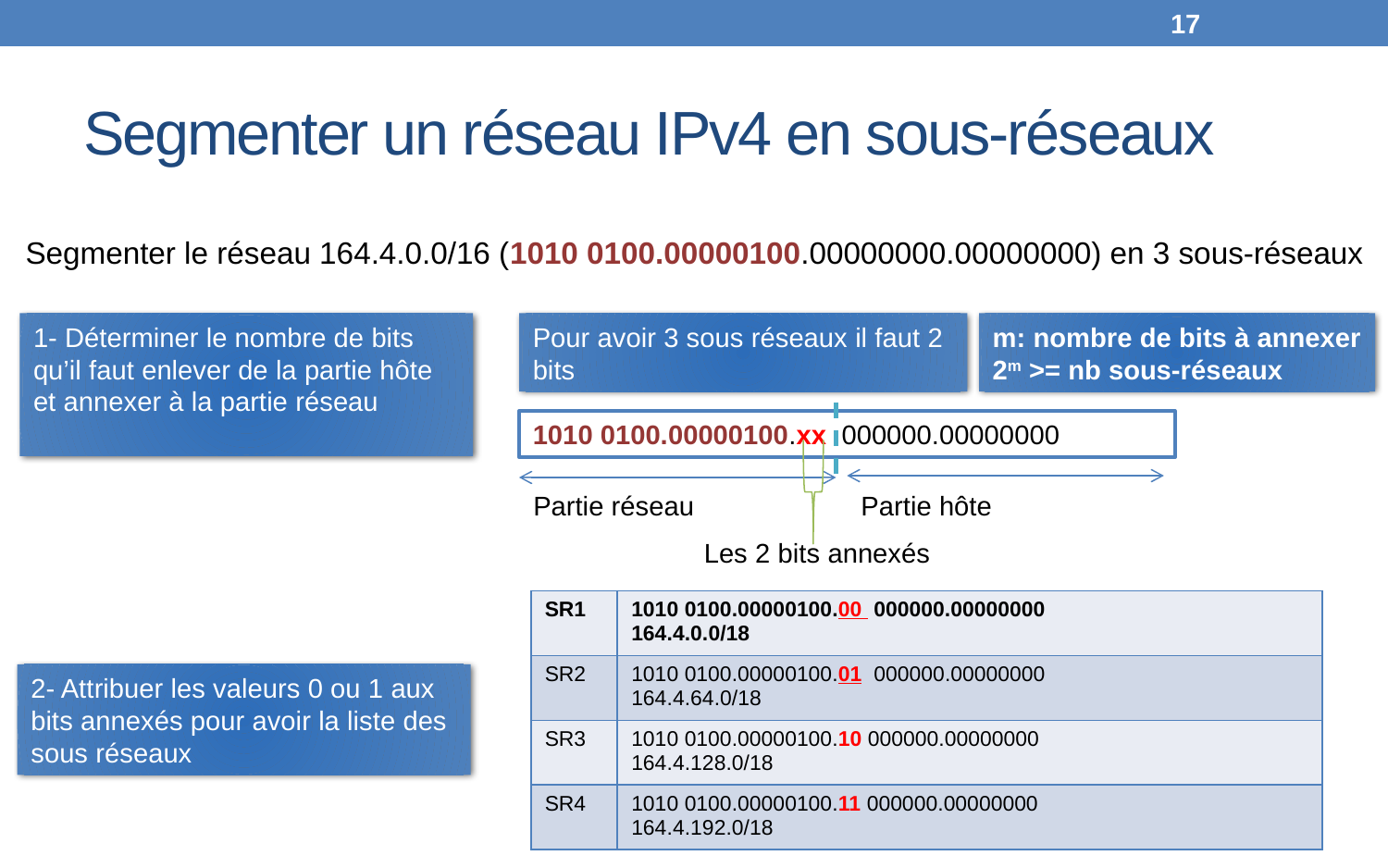

17
# Segmenter un réseau IPv4 en sous-réseaux
Segmenter le réseau 164.4.0.0/16 (1010 0100.00000100.00000000.00000000) en 3 sous-réseaux
1- Déterminer le nombre de bits qu’il faut enlever de la partie hôte et annexer à la partie réseau

Pour avoir 3 sous réseaux il faut 2 bits
m: nombre de bits à annexer
2m >= nb sous-réseaux
1010 0100.00000100.xx  000000.00000000

Partie réseau
Partie hôte
Les 2 bits annexés
| SR1 | 1010 0100.00000100.00 000000.00000000 164.4.0.0/18 |
| --- | --- |
| SR2 | 1010 0100.00000100.01 000000.00000000 164.4.64.0/18 |
| SR3 | 1010 0100.00000100.10 000000.00000000 164.4.128.0/18 |
| SR4 | 1010 0100.00000100.11 000000.00000000 164.4.192.0/18 |
2- Attribuer les valeurs 0 ou 1 aux bits annexés pour avoir la liste des sous réseaux